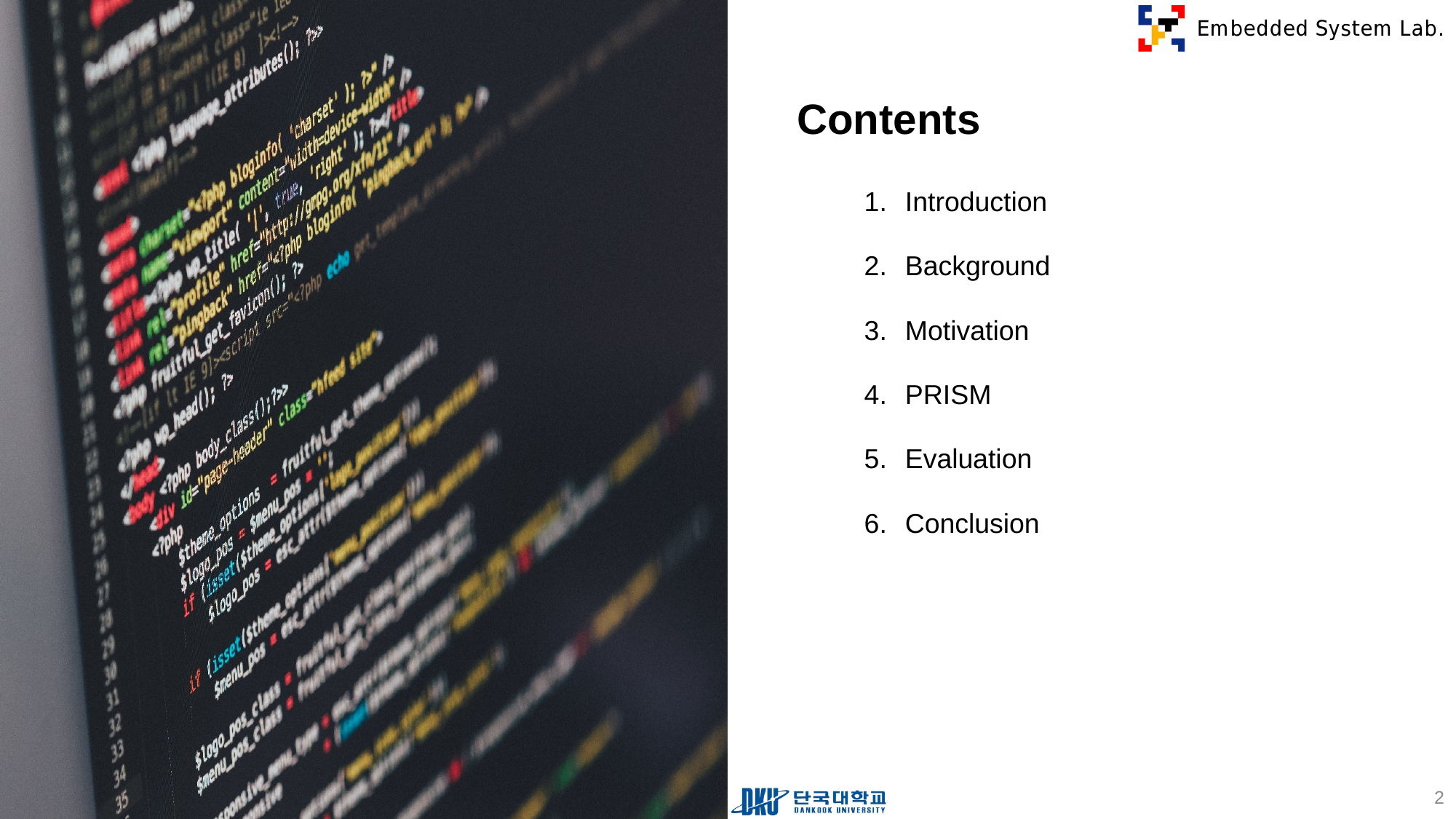

Introduction
Background
Motivation
PRISM
Evaluation
Conclusion

2